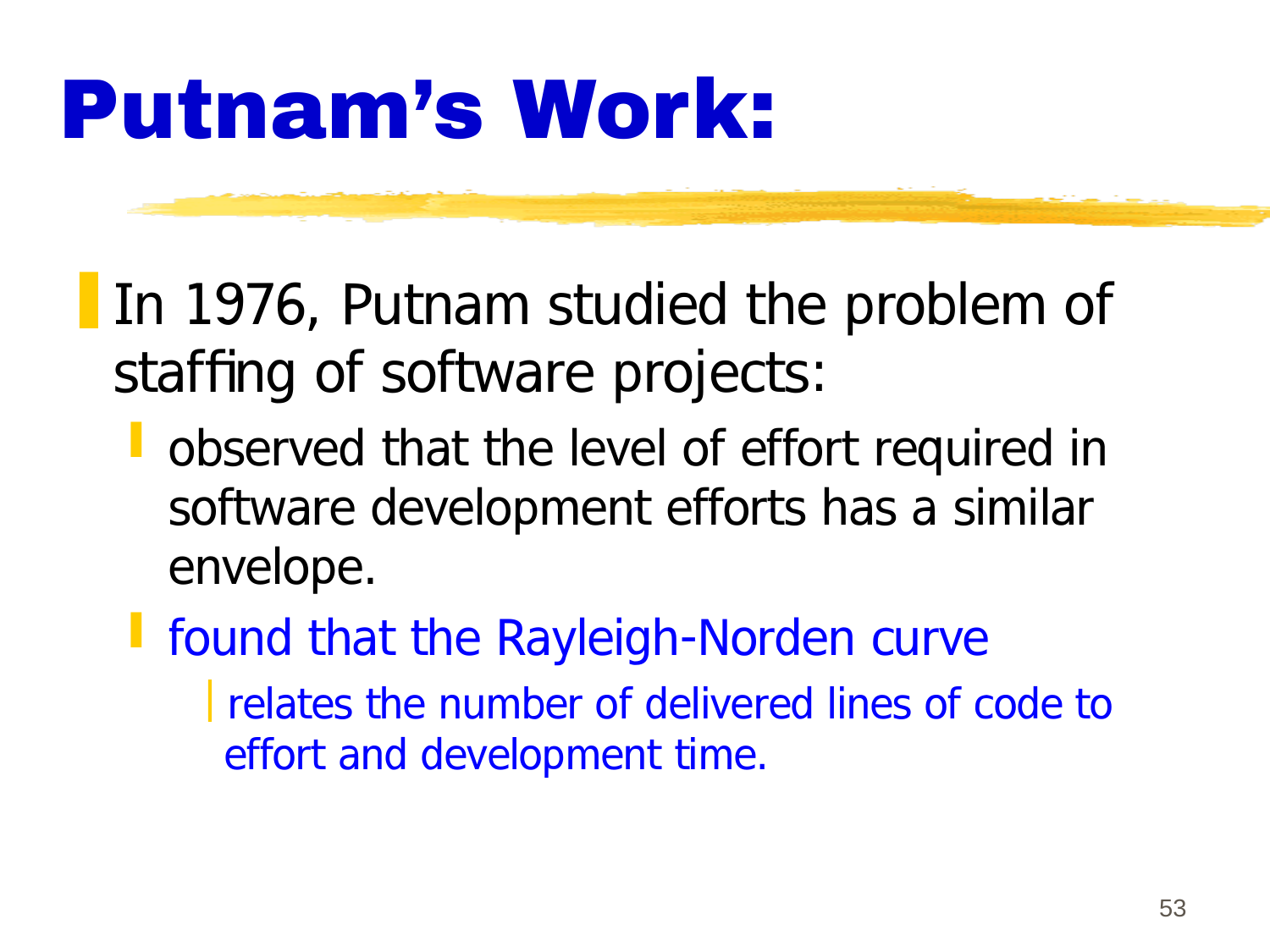

# Putnam’s Work:
In 1976, Putnam studied the problem of staffing of software projects:
observed that the level of effort required in software development efforts has a similar envelope.
found that the Rayleigh-Norden curve
relates the number of delivered lines of code to effort and development time.
53